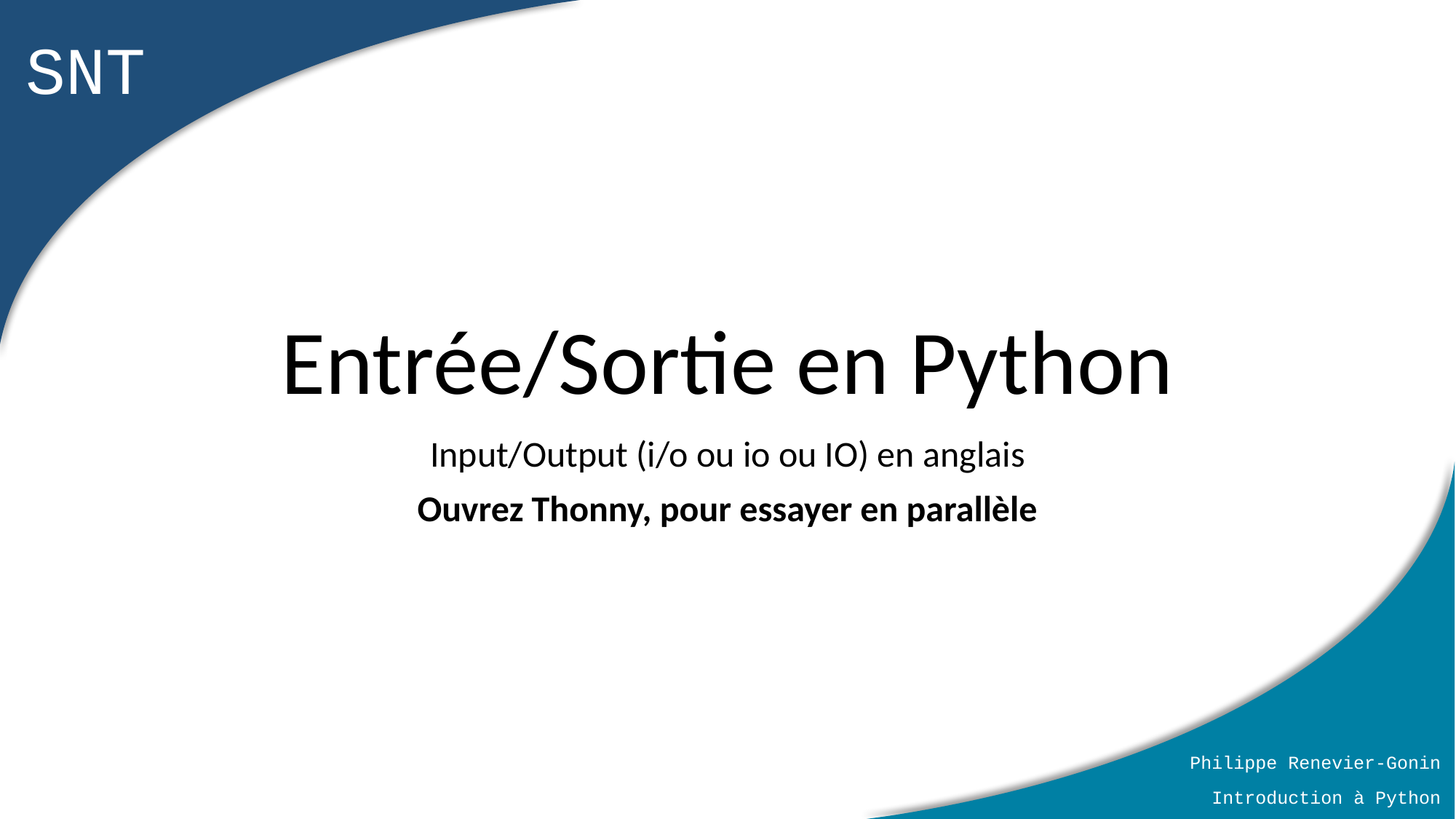

# Entrée/Sortie en Python
Input/Output (i/o ou io ou IO) en anglais
Ouvrez Thonny, pour essayer en parallèle